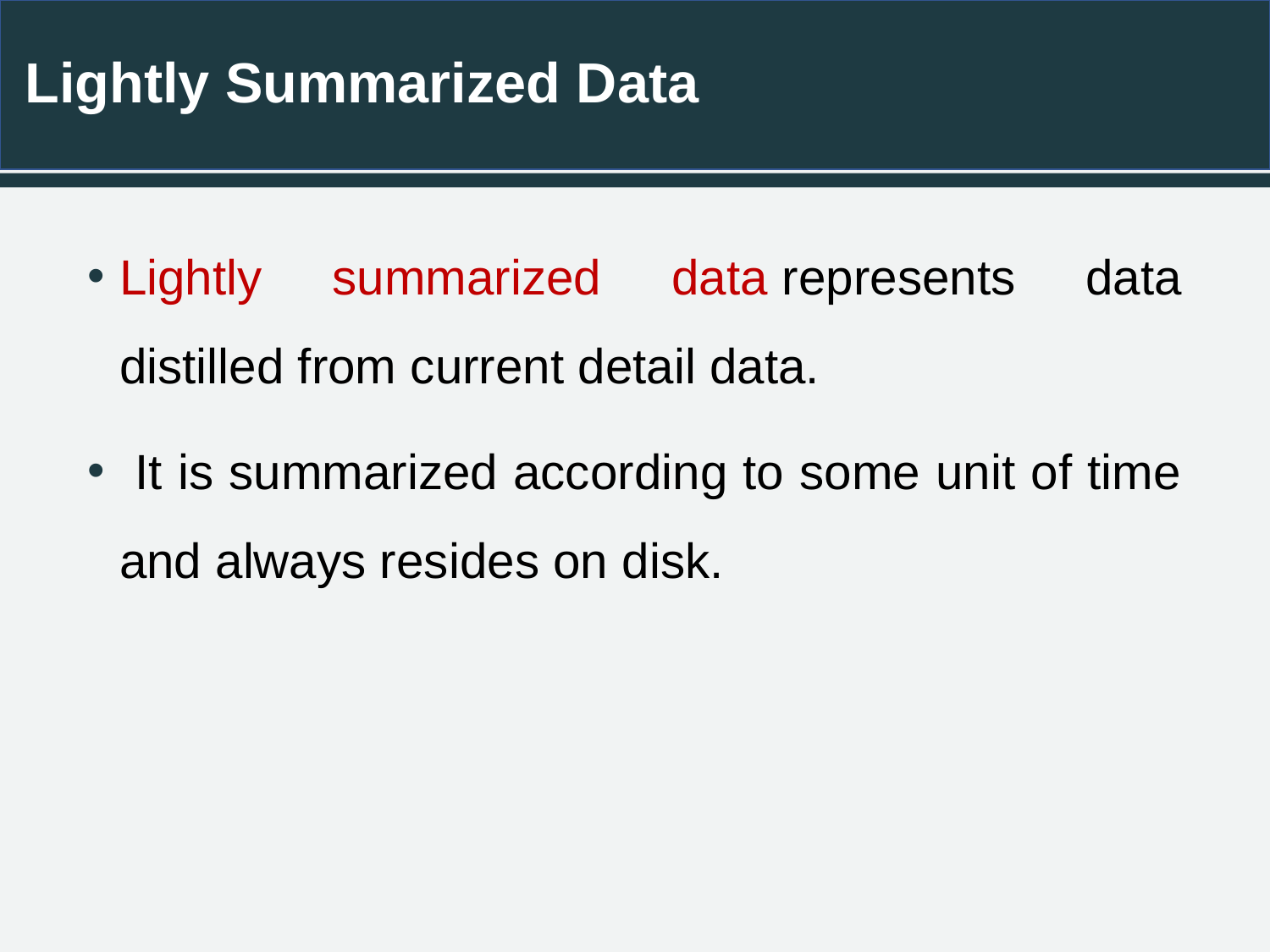

# Lightly Summarized Data
Lightly summarized data represents data distilled from current detail data.
 It is summarized according to some unit of time and always resides on disk.